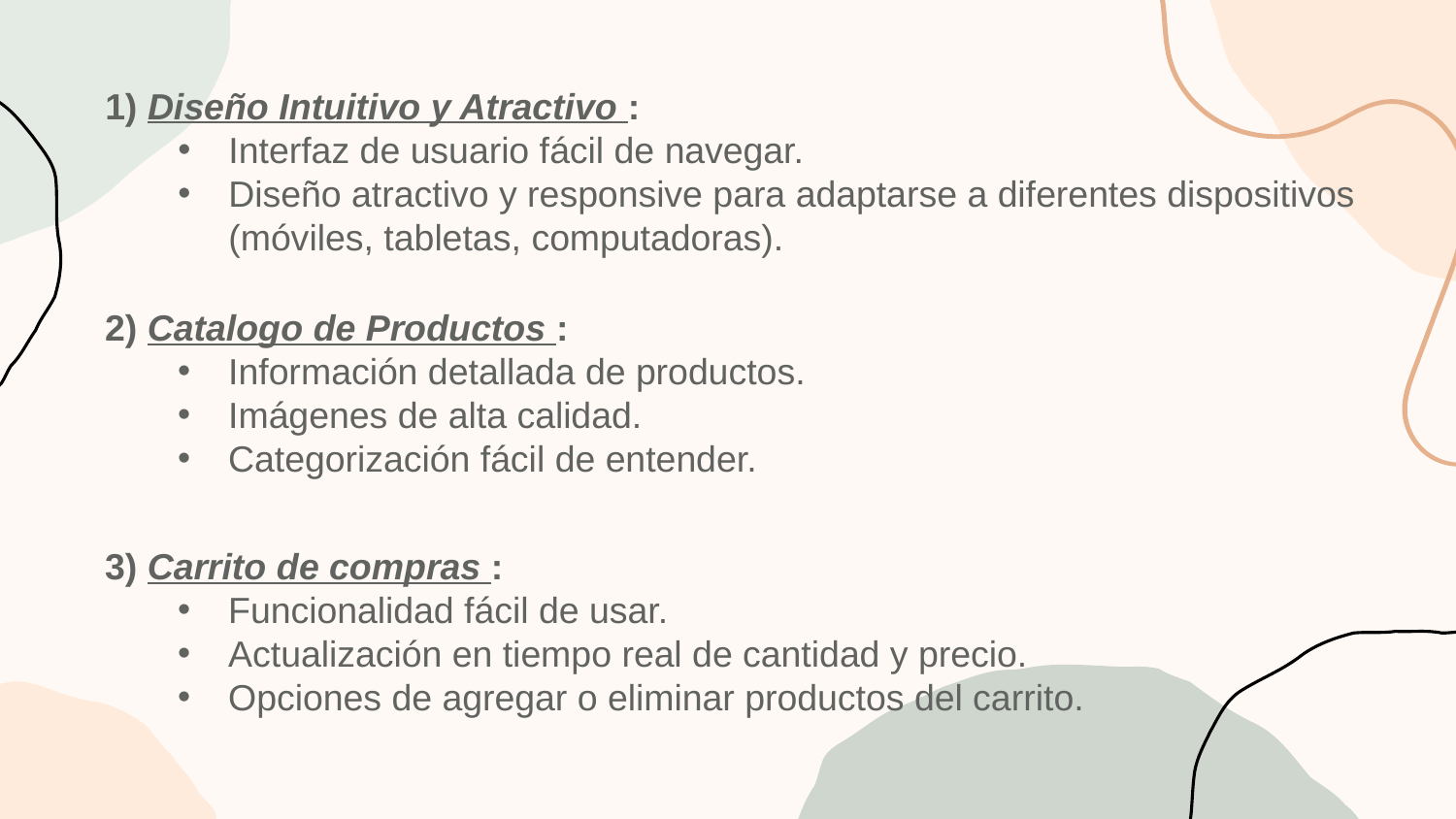

1) Diseño Intuitivo y Atractivo :
Interfaz de usuario fácil de navegar.
Diseño atractivo y responsive para adaptarse a diferentes dispositivos (móviles, tabletas, computadoras).

2) Catalogo de Productos :
Información detallada de productos.
Imágenes de alta calidad.
Categorización fácil de entender.
3) Carrito de compras :
Funcionalidad fácil de usar.
Actualización en tiempo real de cantidad y precio.
Opciones de agregar o eliminar productos del carrito.